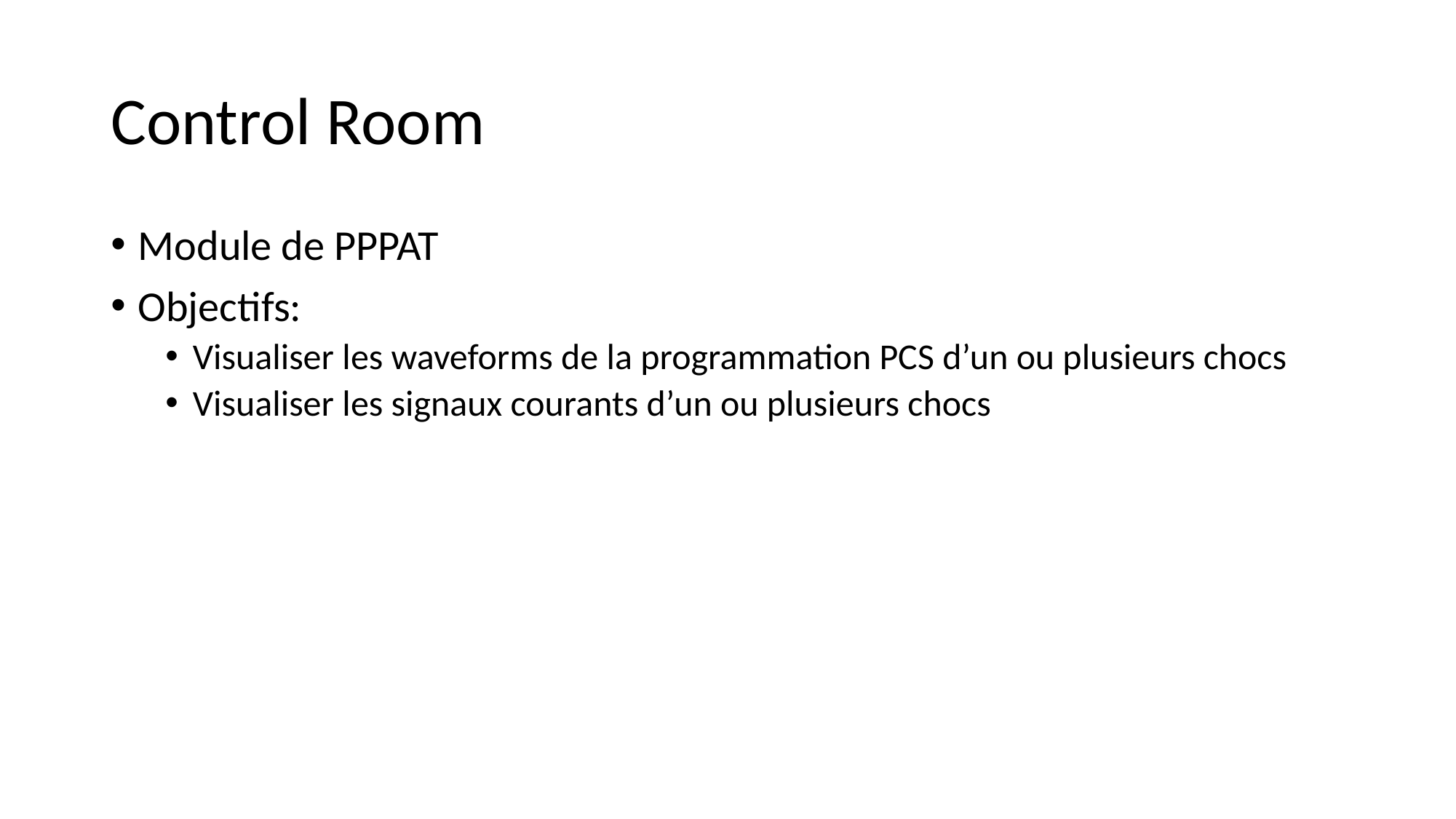

# Control Room
Module de PPPAT
Objectifs:
Visualiser les waveforms de la programmation PCS d’un ou plusieurs chocs
Visualiser les signaux courants d’un ou plusieurs chocs